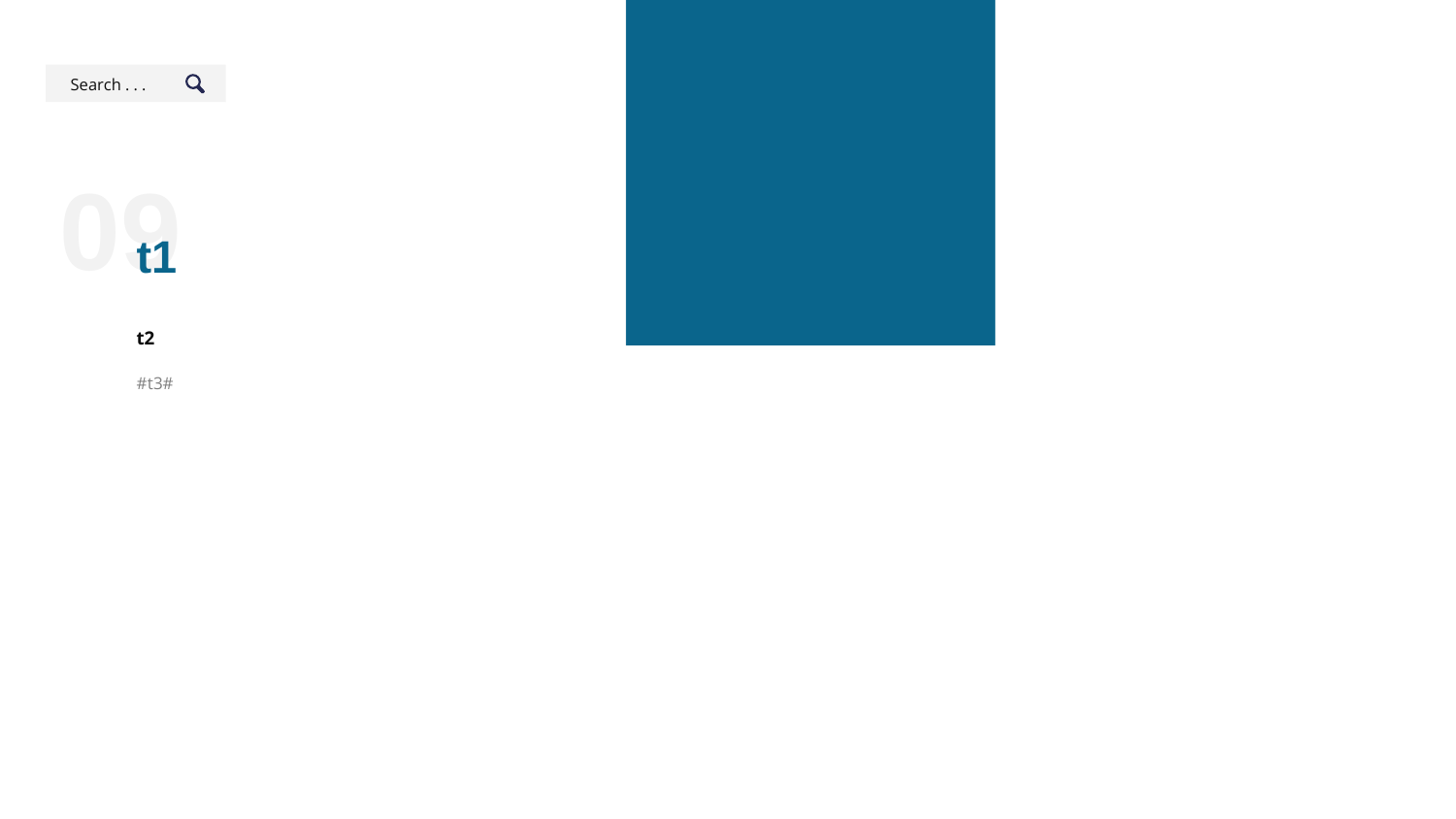

Search . . .

09
t1
t2
#t3#